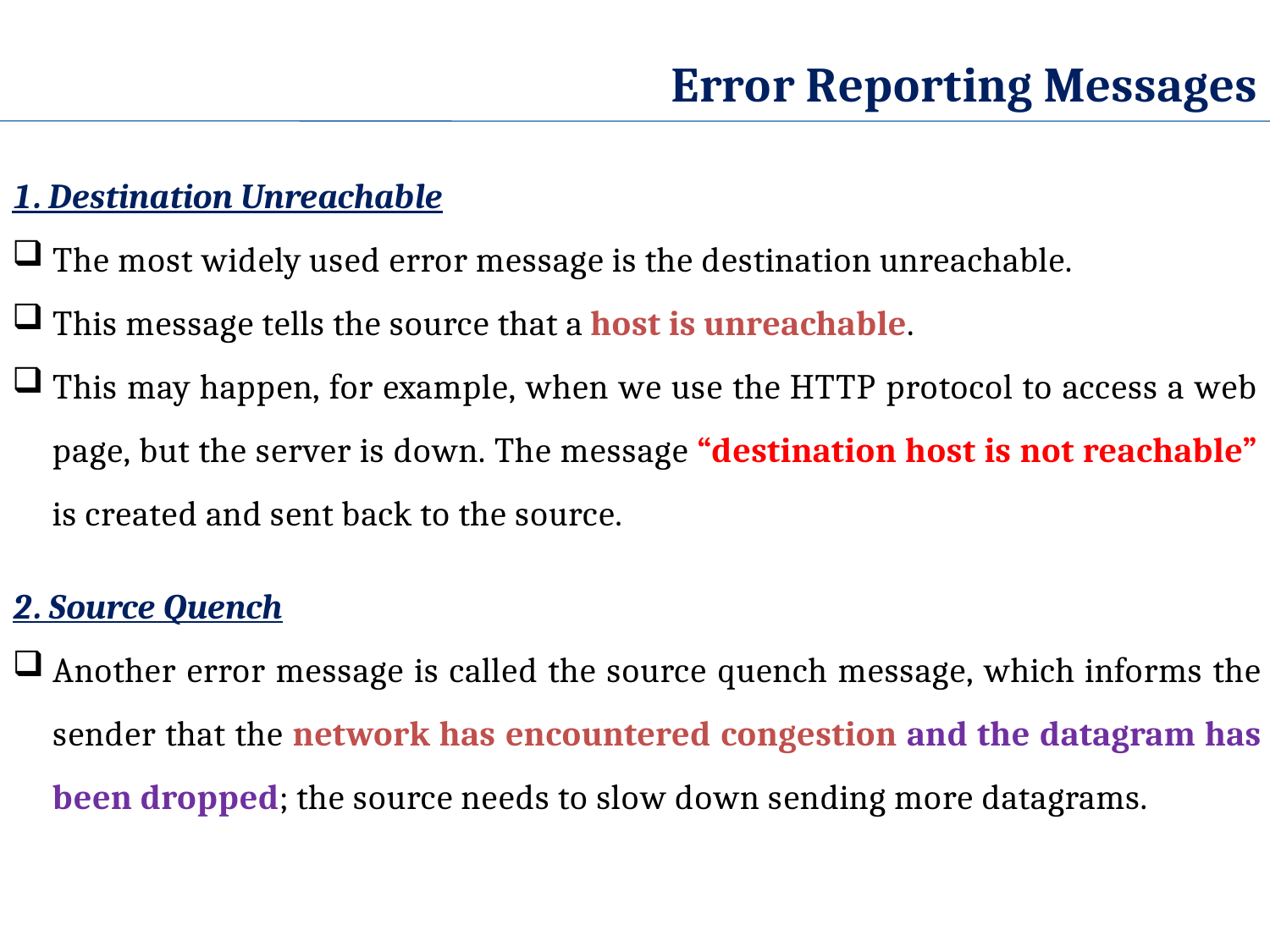

Error Reporting Messages
1. Destination Unreachable
The most widely used error message is the destination unreachable.
This message tells the source that a host is unreachable.
This may happen, for example, when we use the HTTP protocol to access a web page, but the server is down. The message “destination host is not reachable” is created and sent back to the source.
2. Source Quench
Another error message is called the source quench message, which informs the sender that the network has encountered congestion and the datagram has been dropped; the source needs to slow down sending more datagrams.